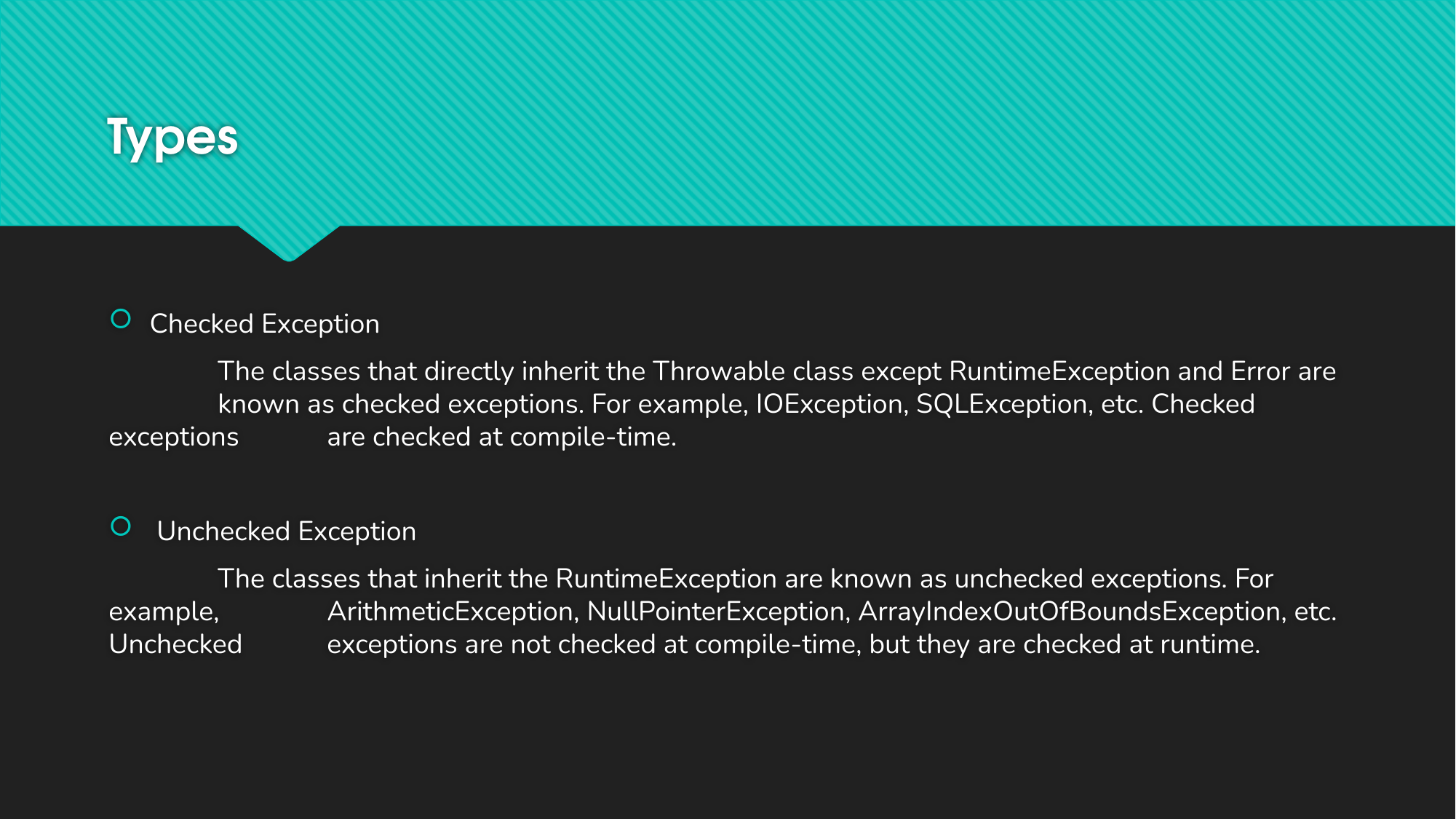

# Types
Checked Exception
	The classes that directly inherit the Throwable class except RuntimeException and Error are 	known as checked exceptions. For example, IOException, SQLException, etc. Checked exceptions 	are checked at compile-time.

 Unchecked Exception
	The classes that inherit the RuntimeException are known as unchecked exceptions. For example, 	ArithmeticException, NullPointerException, ArrayIndexOutOfBoundsException, etc. Unchecked 	exceptions are not checked at compile-time, but they are checked at runtime.